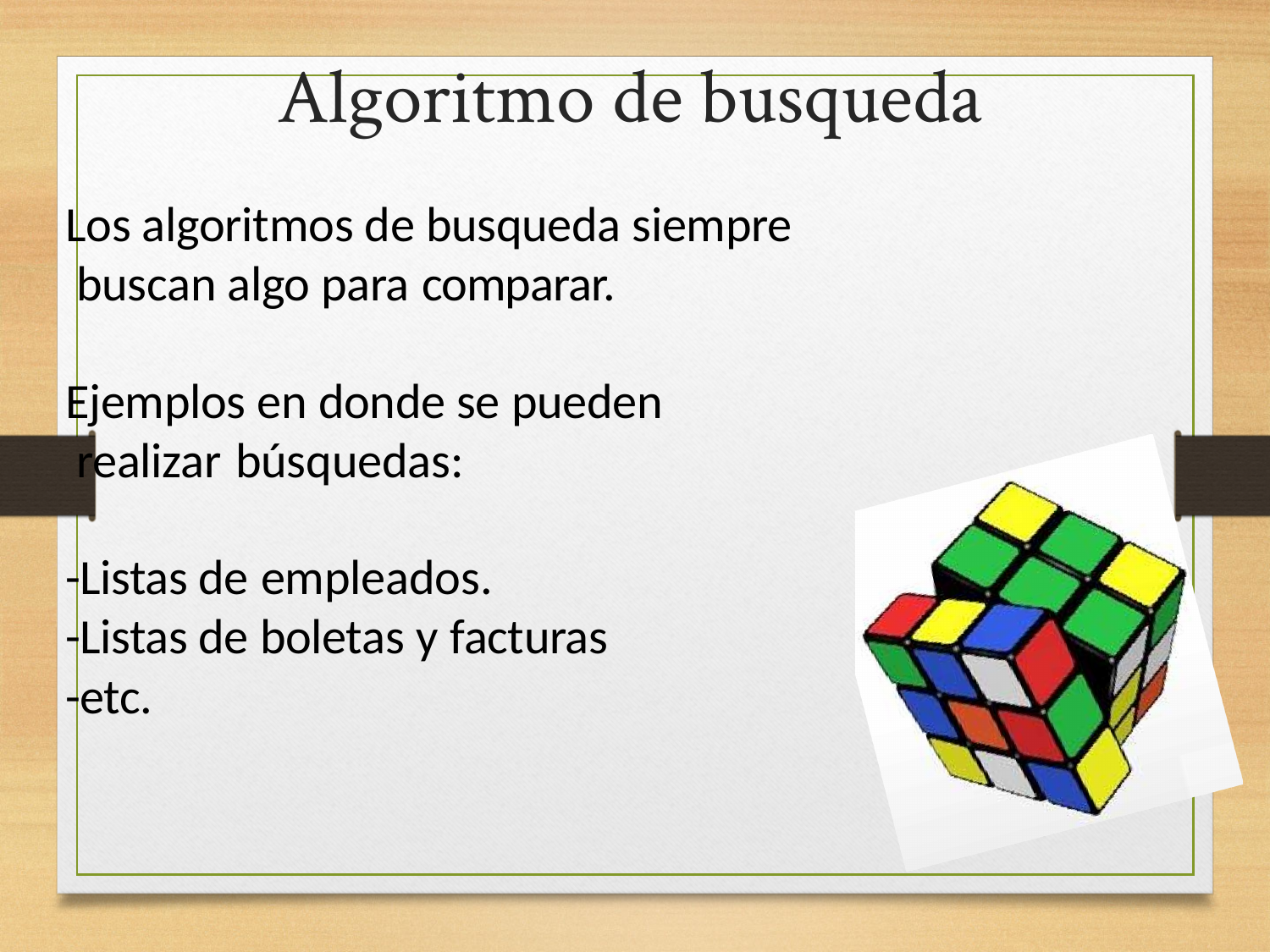

# Algoritmo de busqueda
Los algoritmos de busqueda siempre  buscan algo para comparar.

Ejemplos en donde se pueden  realizar	búsquedas:

-Listas de empleados.
-Listas de boletas y facturas
-etc.